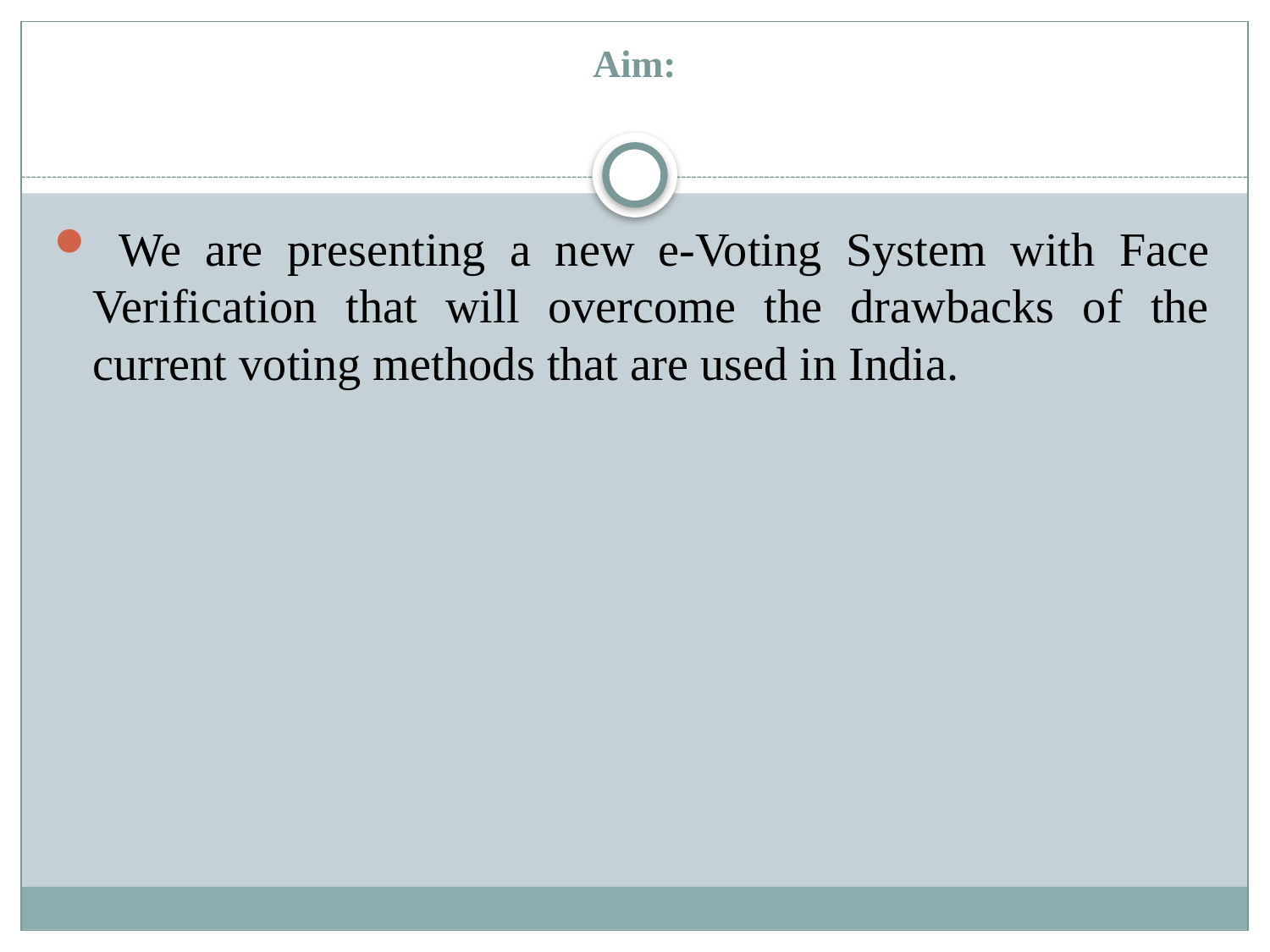

# Aim:
 We are presenting a new e-Voting System with Face Verification that will overcome the drawbacks of the current voting methods that are used in India.